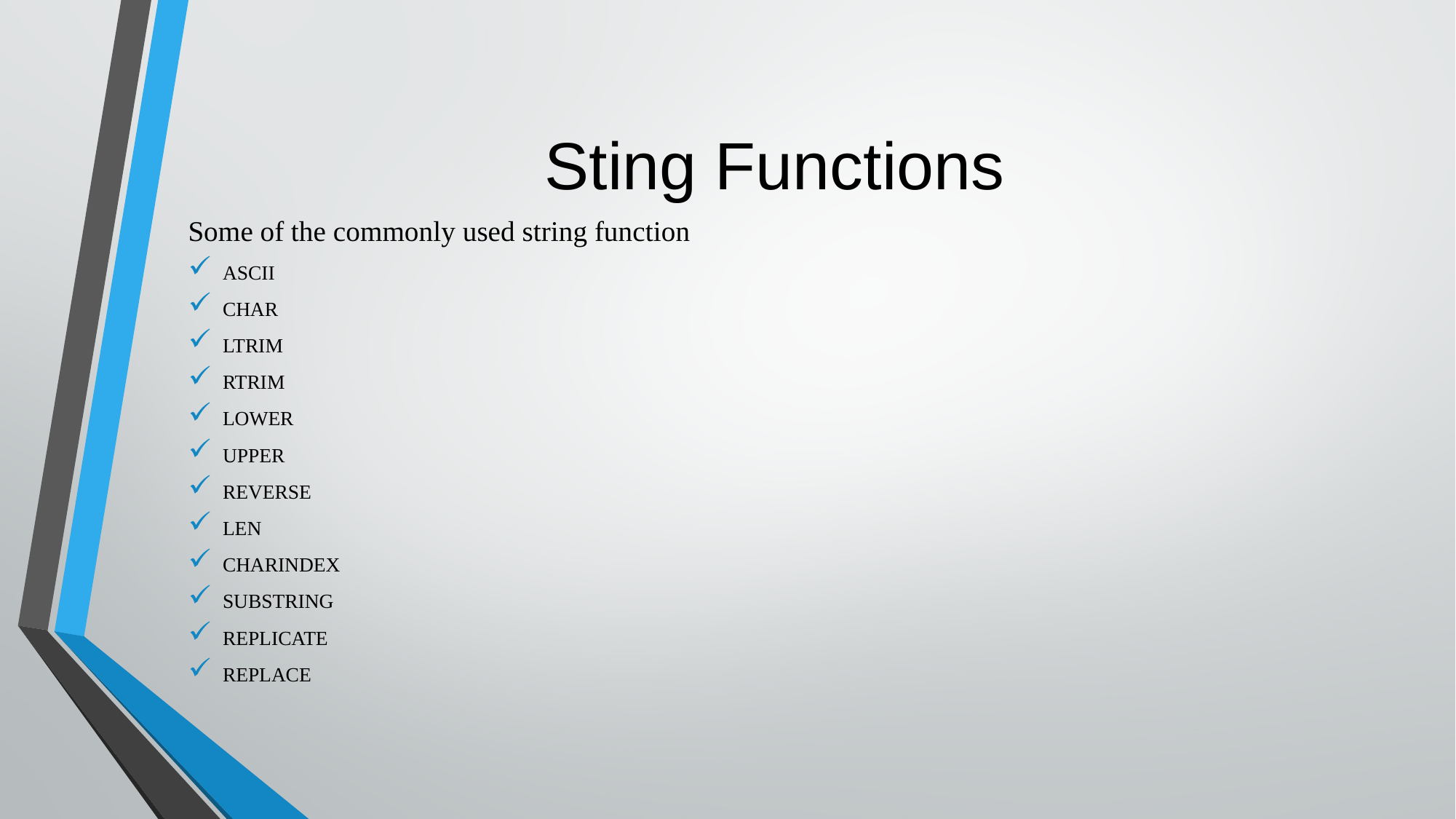

# Sting Functions
Some of the commonly used string function
ASCII
CHAR
LTRIM
RTRIM
LOWER
UPPER
REVERSE
LEN
CHARINDEX
SUBSTRING
REPLICATE
REPLACE